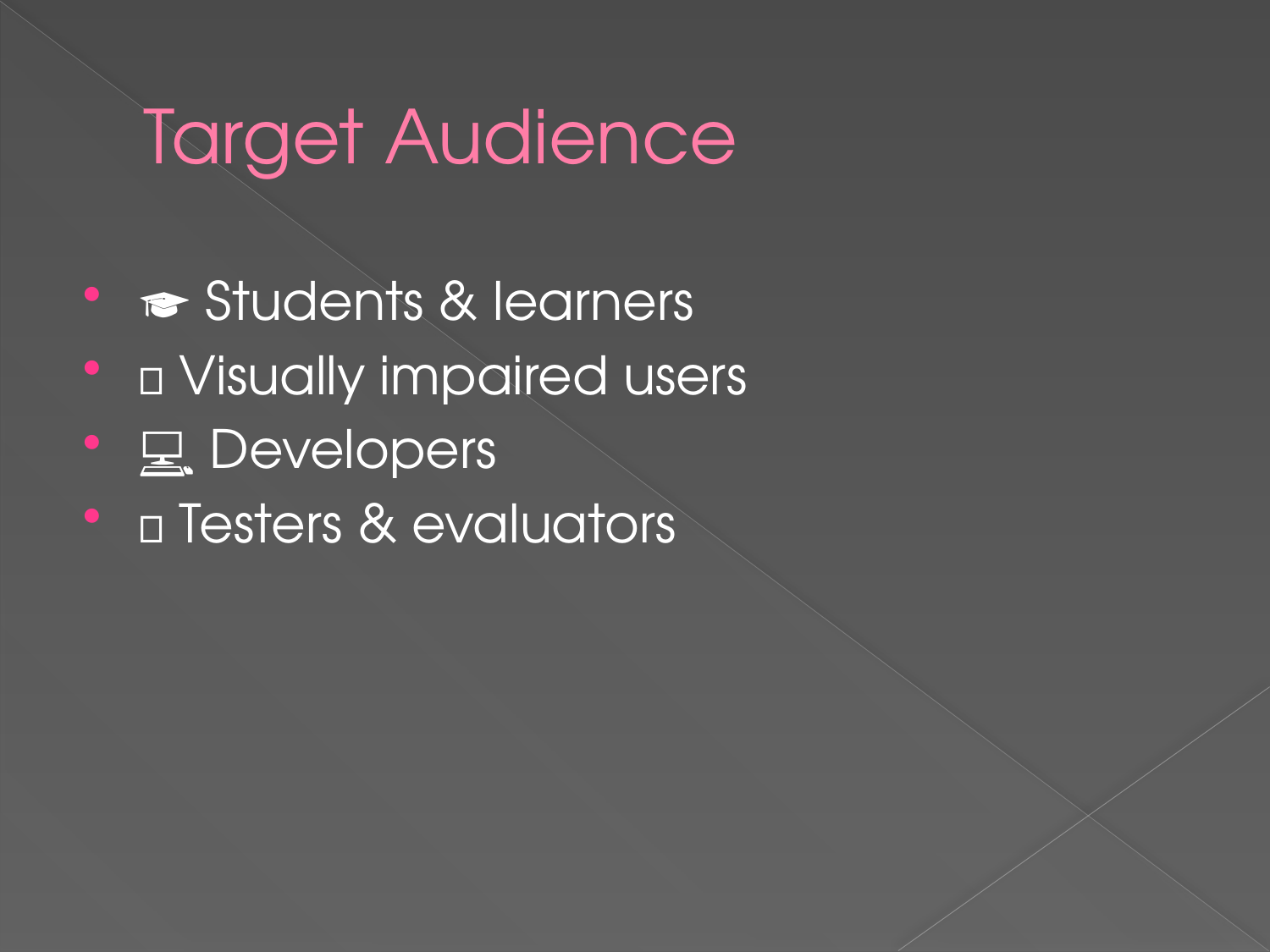

# Target Audience
🎓 Students & learners
‍🦯 Visually impaired users
💻 Developers
🧪 Testers & evaluators